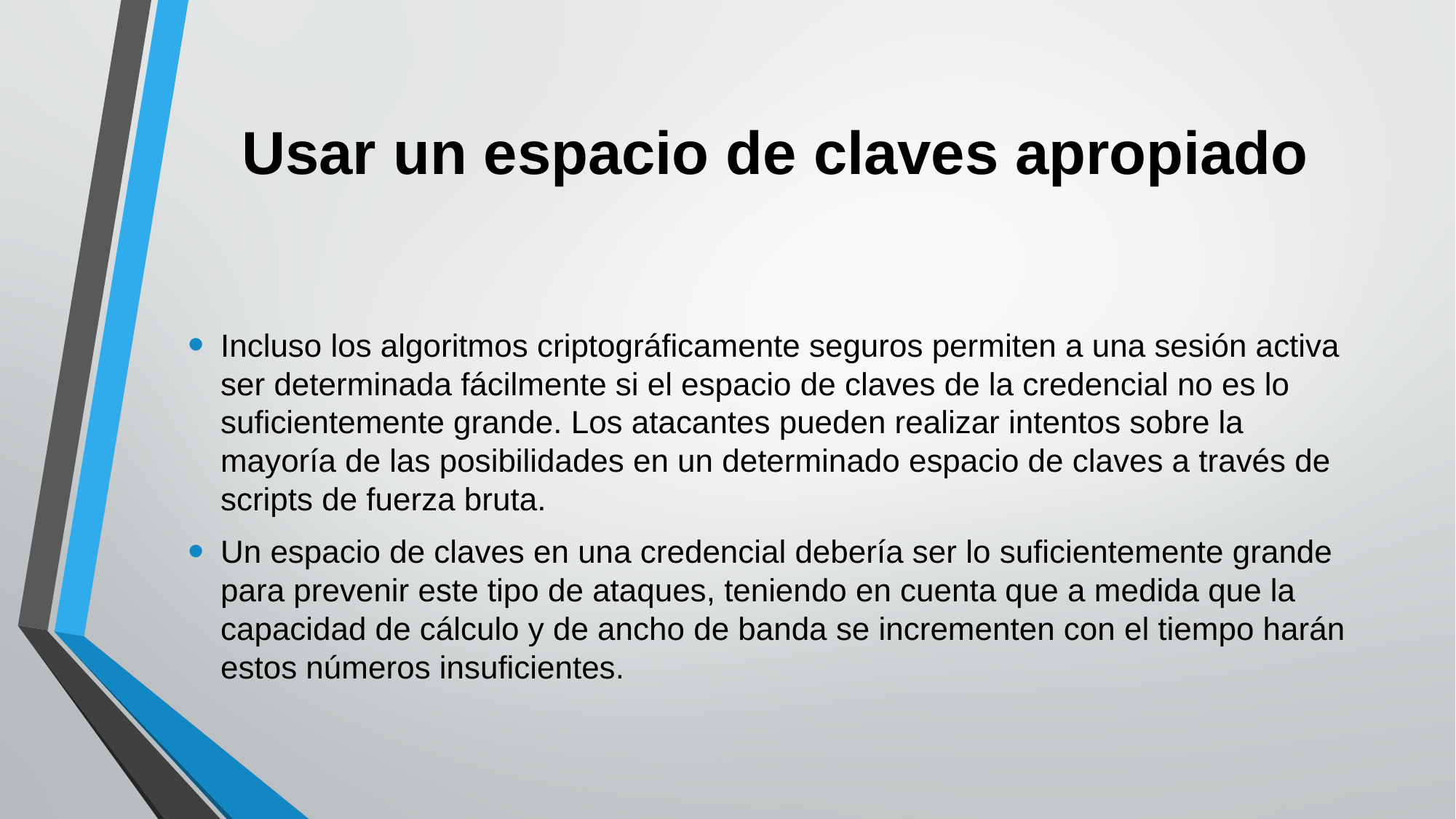

# Usar un espacio de claves apropiado
Incluso los algoritmos criptográficamente seguros permiten a una sesión activa ser determinada fácilmente si el espacio de claves de la credencial no es lo suficientemente grande. Los atacantes pueden realizar intentos sobre la mayoría de las posibilidades en un determinado espacio de claves a través de scripts de fuerza bruta.
Un espacio de claves en una credencial debería ser lo suficientemente grande para prevenir este tipo de ataques, teniendo en cuenta que a medida que la capacidad de cálculo y de ancho de banda se incrementen con el tiempo harán estos números insuficientes.